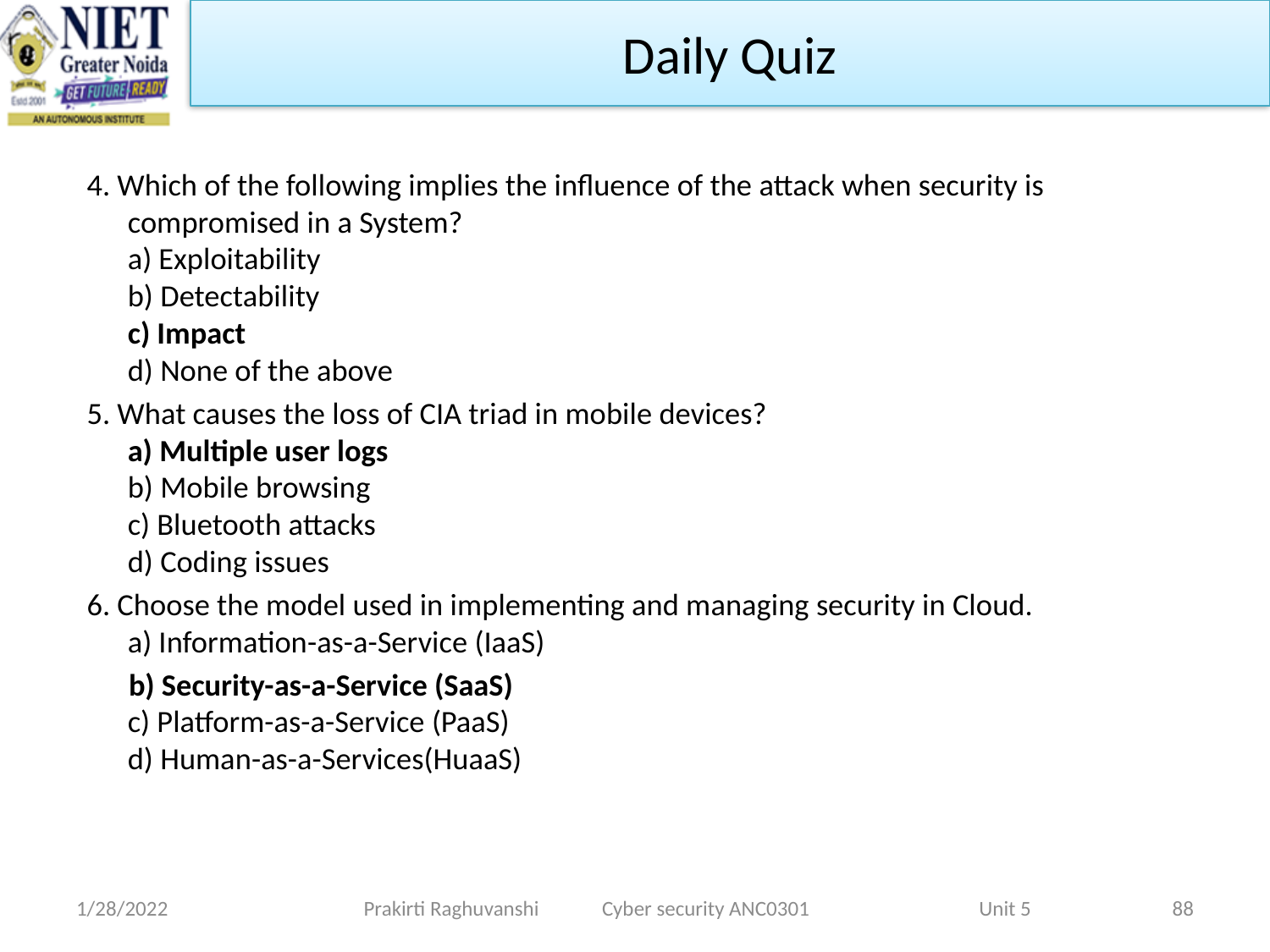

Daily Quiz
4. Which of the following implies the influence of the attack when security is compromised in a System?
a) Exploitability 
b) Detectability
c) Impact 
d) None of the above
5. What causes the loss of CIA triad in mobile devices?
a) Multiple user logs
b) Mobile browsing
c) Bluetooth attacks
d) Coding issues
6. Choose the model used in implementing and managing security in Cloud.
a) Information-as-a-Service (IaaS)
      b) Security-as-a-Service (SaaS)
c) Platform-as-a-Service (PaaS)
d) Human-as-a-Services(HuaaS)

1/28/2022
Prakirti Raghuvanshi             Cyber security ANC0301                                   Unit 5
88